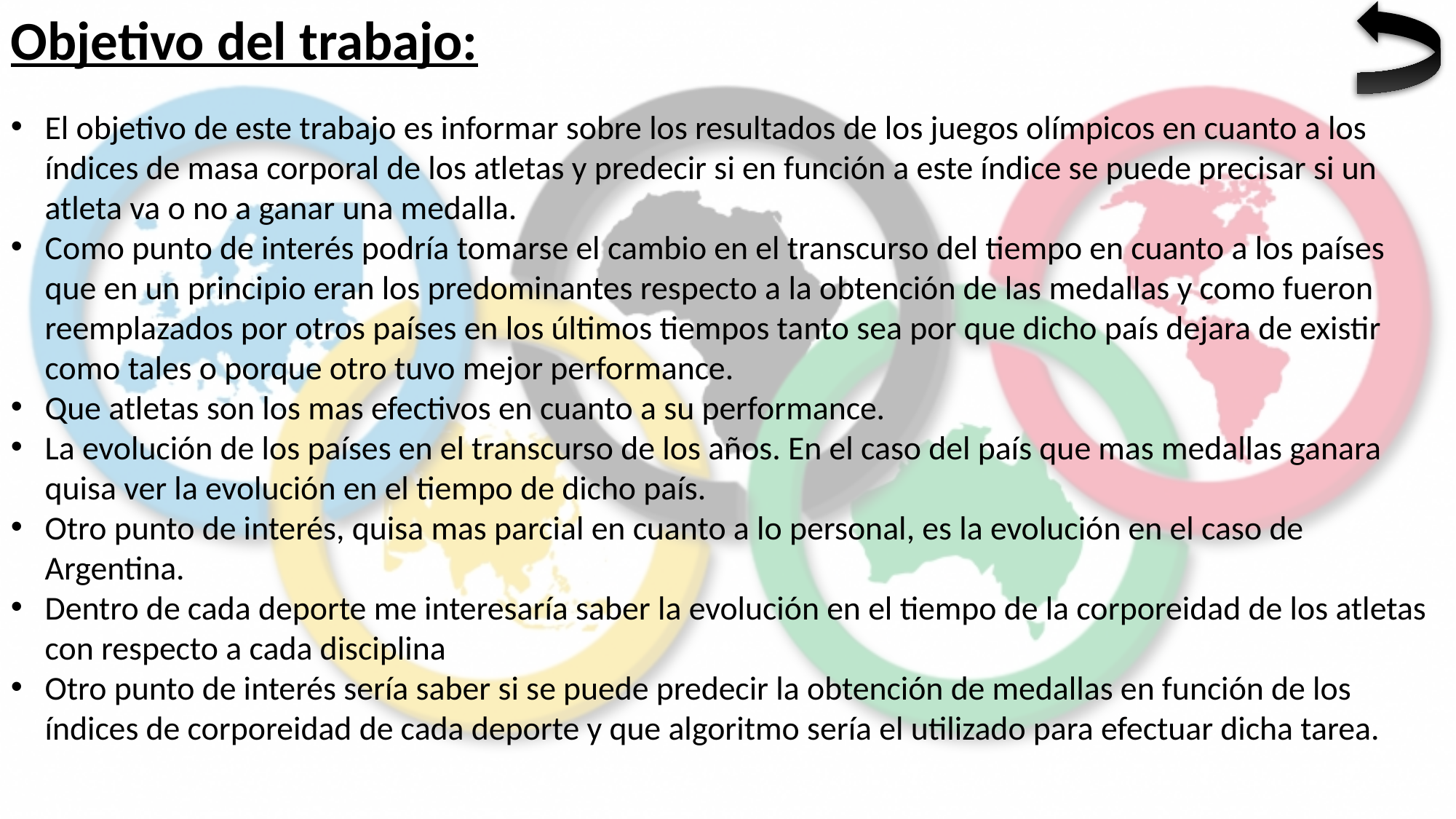

Objetivo del trabajo:

El objetivo de este trabajo es informar sobre los resultados de los juegos olímpicos en cuanto a los índices de masa corporal de los atletas y predecir si en función a este índice se puede precisar si un atleta va o no a ganar una medalla.
Como punto de interés podría tomarse el cambio en el transcurso del tiempo en cuanto a los países que en un principio eran los predominantes respecto a la obtención de las medallas y como fueron reemplazados por otros países en los últimos tiempos tanto sea por que dicho país dejara de existir como tales o porque otro tuvo mejor performance.
Que atletas son los mas efectivos en cuanto a su performance.
La evolución de los países en el transcurso de los años. En el caso del país que mas medallas ganara quisa ver la evolución en el tiempo de dicho país.
Otro punto de interés, quisa mas parcial en cuanto a lo personal, es la evolución en el caso de Argentina.
Dentro de cada deporte me interesaría saber la evolución en el tiempo de la corporeidad de los atletas con respecto a cada disciplina
Otro punto de interés sería saber si se puede predecir la obtención de medallas en función de los índices de corporeidad de cada deporte y que algoritmo sería el utilizado para efectuar dicha tarea.